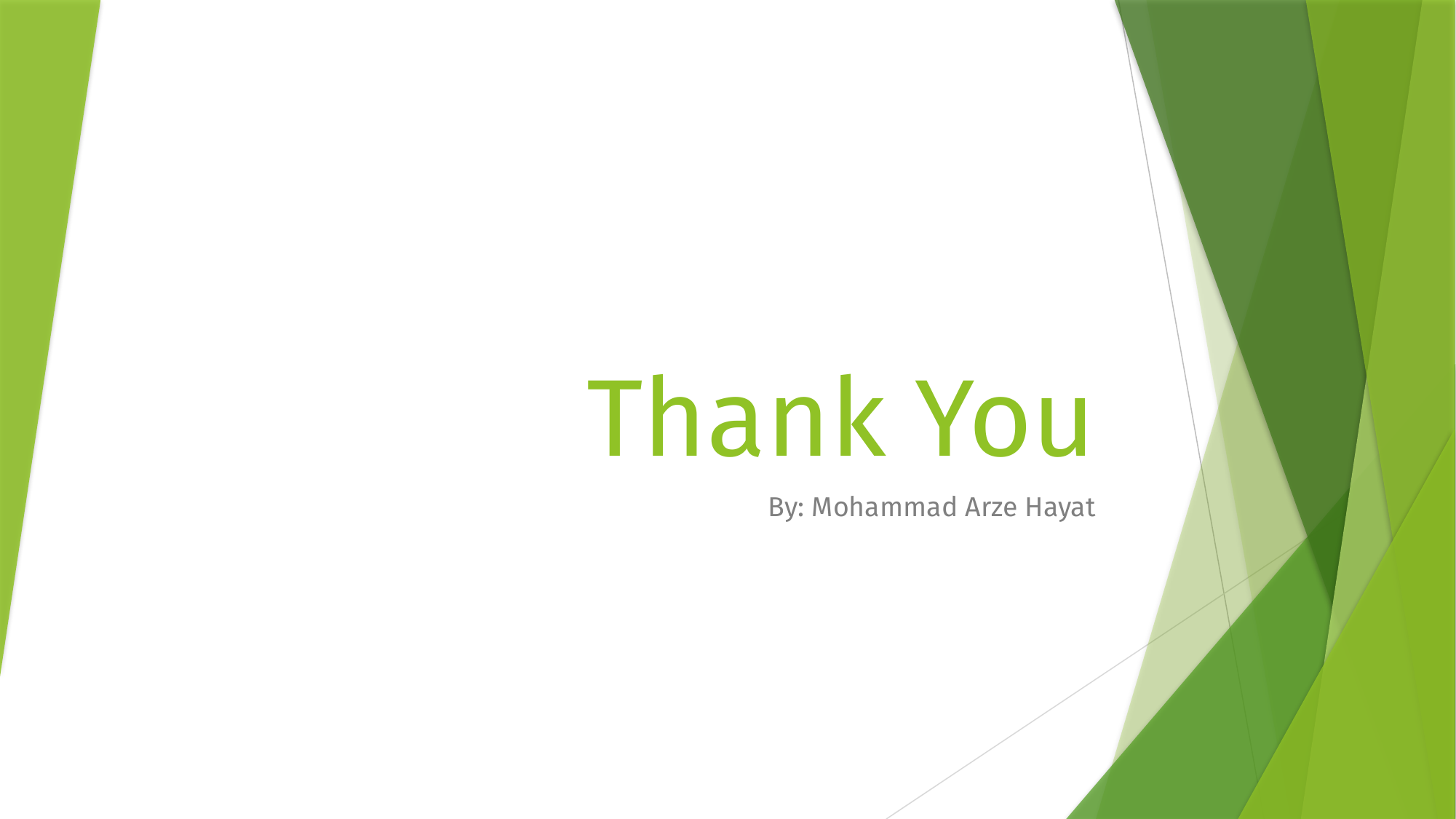

# Thank You
By: Mohammad Arze Hayat